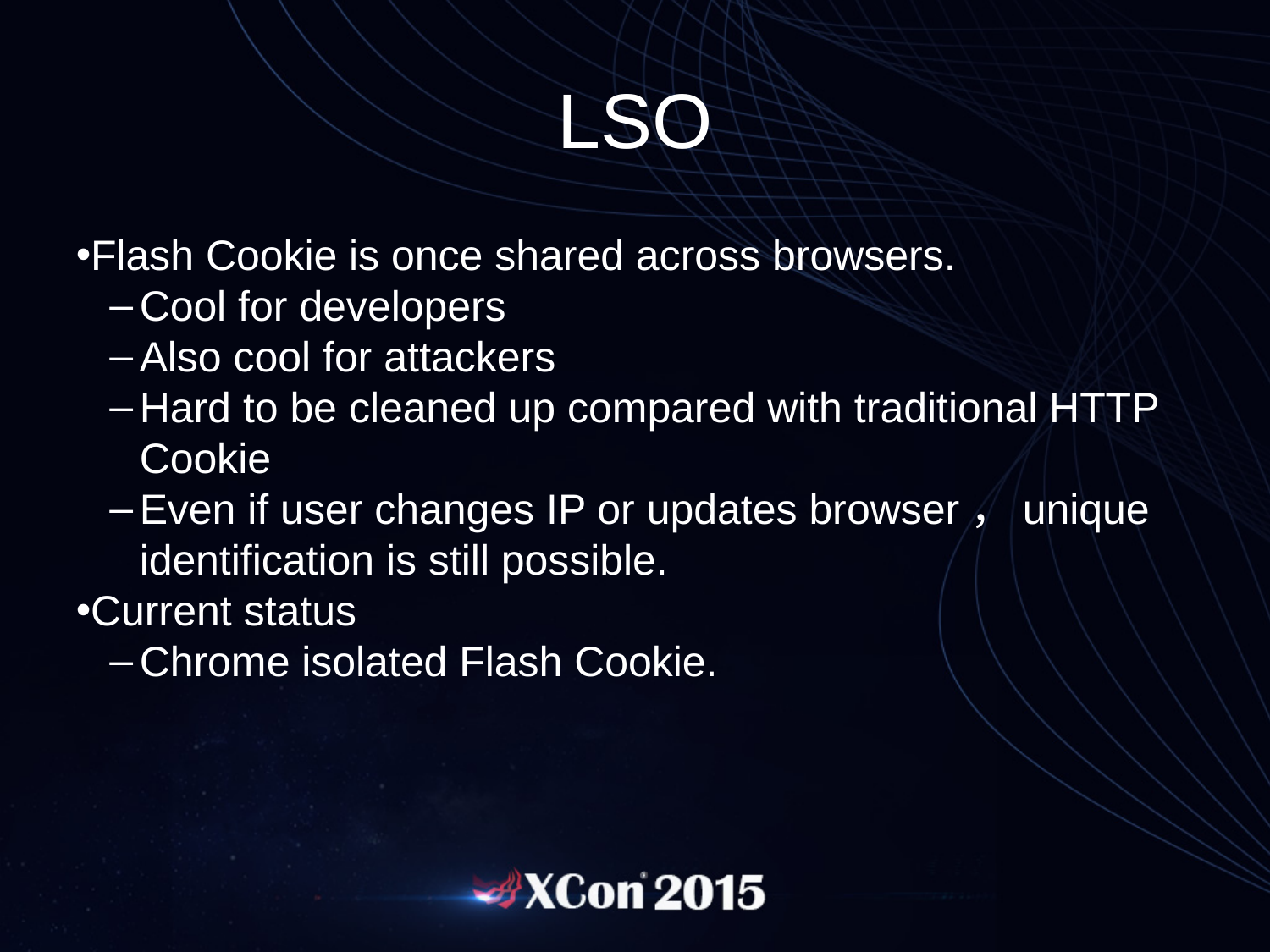

LSO
Flash Cookie is once shared across browsers.
Cool for developers
Also cool for attackers
Hard to be cleaned up compared with traditional HTTP Cookie
Even if user changes IP or updates browser，unique identification is still possible.
Current status
Chrome isolated Flash Cookie.